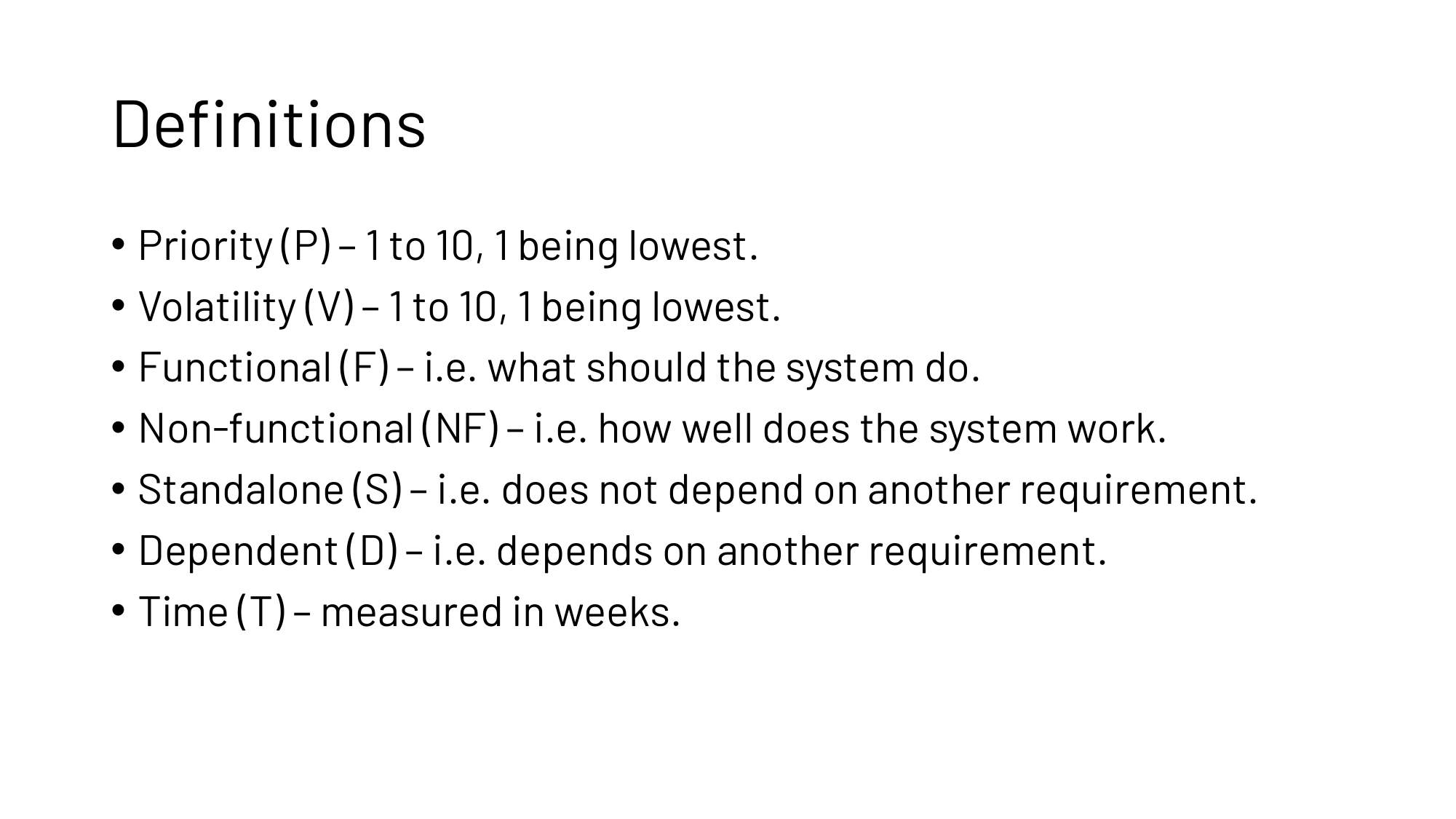

# Definitions
Priority (P) – 1 to 10, 1 being lowest.
Volatility (V) – 1 to 10, 1 being lowest.
Functional (F) – i.e. what should the system do.
Non-functional (NF) – i.e. how well does the system work.
Standalone (S) – i.e. does not depend on another requirement.
Dependent (D) – i.e. depends on another requirement.
Time (T) – measured in weeks.